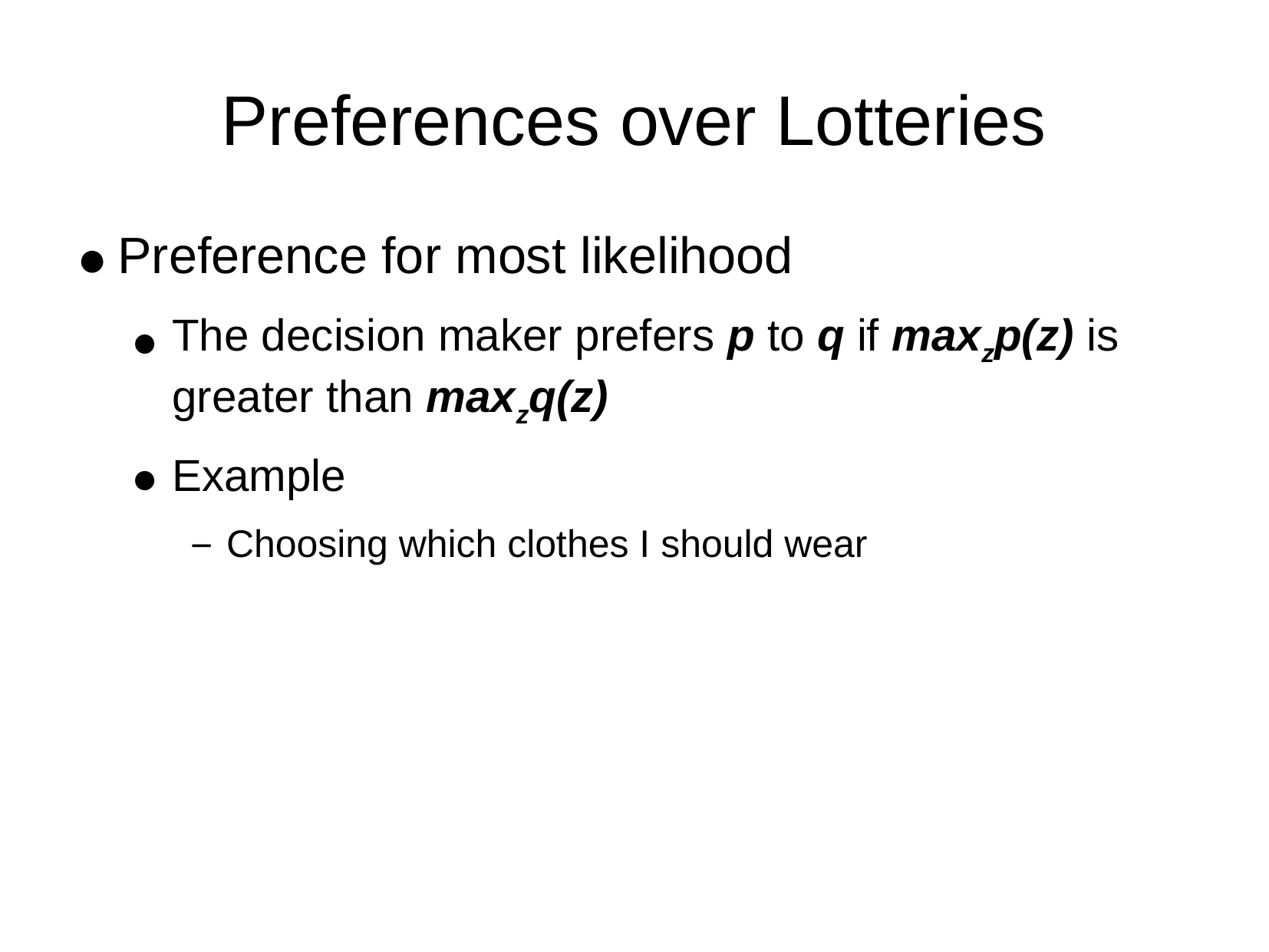

Preferences over Lotteries
Preference for most likelihood
The decision maker prefers p to q if maxzp(z) is greater than maxzq(z)
Example
Choosing which clothes I should wear